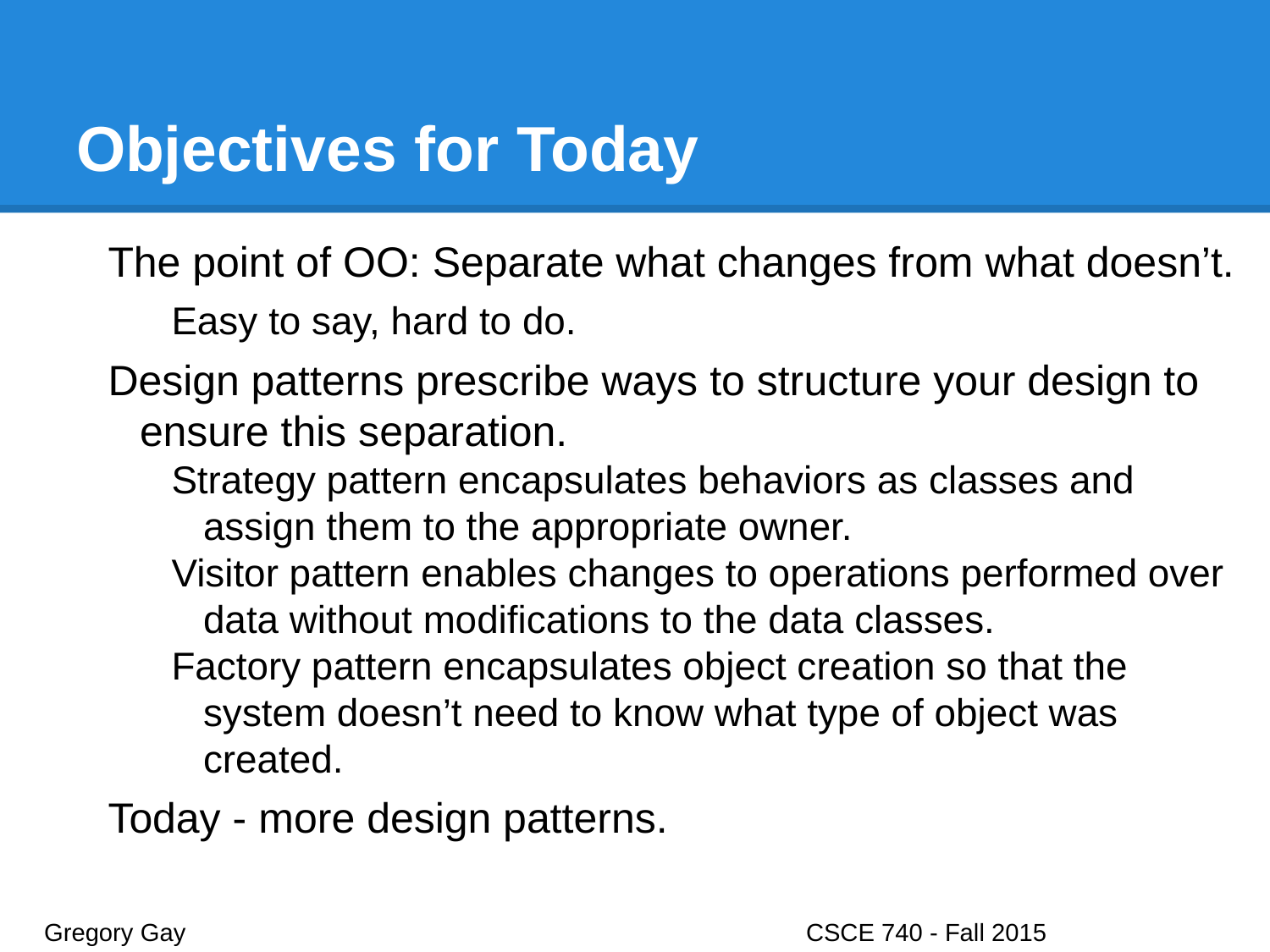

# Objectives for Today
The point of OO: Separate what changes from what doesn’t.
Easy to say, hard to do.
Design patterns prescribe ways to structure your design to ensure this separation.
Strategy pattern encapsulates behaviors as classes and assign them to the appropriate owner.
Visitor pattern enables changes to operations performed over data without modifications to the data classes.
Factory pattern encapsulates object creation so that the system doesn’t need to know what type of object was created.
Today - more design patterns.
Gregory Gay					CSCE 740 - Fall 2015								2